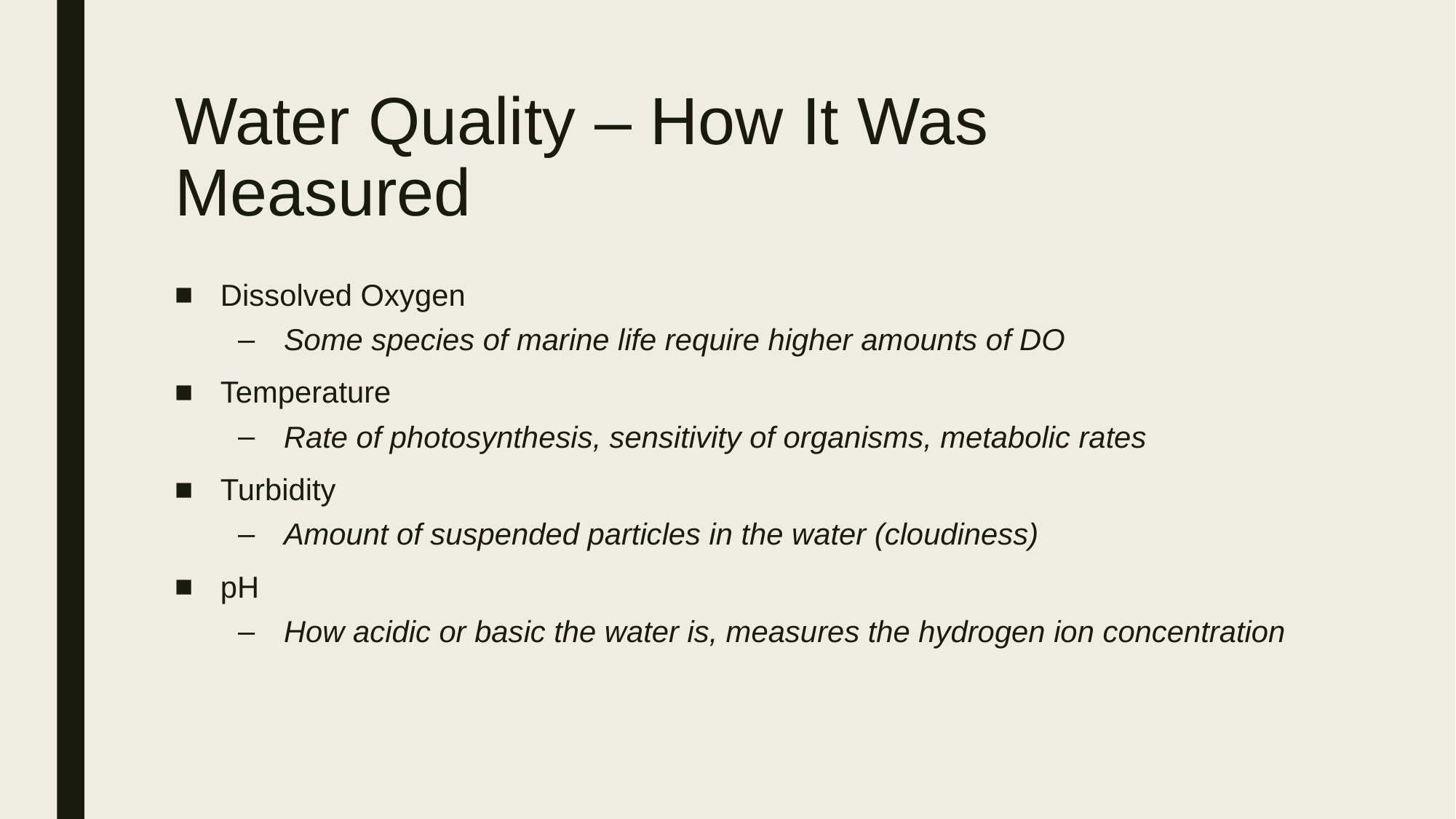

# Water Quality – How It Was Measured
Dissolved Oxygen
Some species of marine life require higher amounts of DO
Temperature
Rate of photosynthesis, sensitivity of organisms, metabolic rates
Turbidity
Amount of suspended particles in the water (cloudiness)
pH
How acidic or basic the water is, measures the hydrogen ion concentration